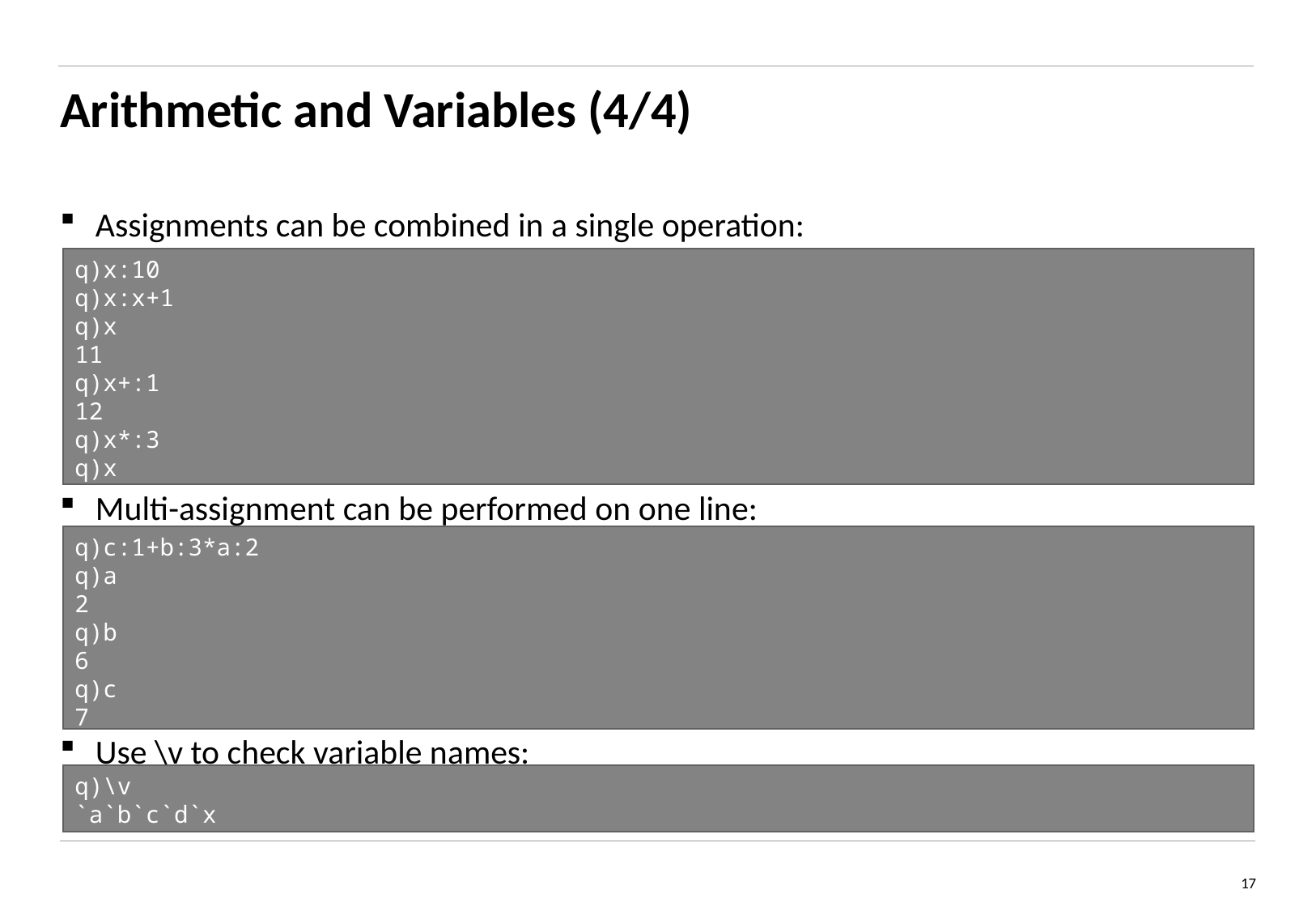

# Arithmetic and Variables (4/4)
Assignments can be combined in a single operation:

Multi-assignment can be performed on one line:

Use \v to check variable names:

q)x:10
q)x:x+1
q)x
11
q)x+:1
12
q)x*:3
q)x
q)c:1+b:3*a:2
q)a
2
q)b
6
q)c
7
q)\v
`a`b`c`d`x
17